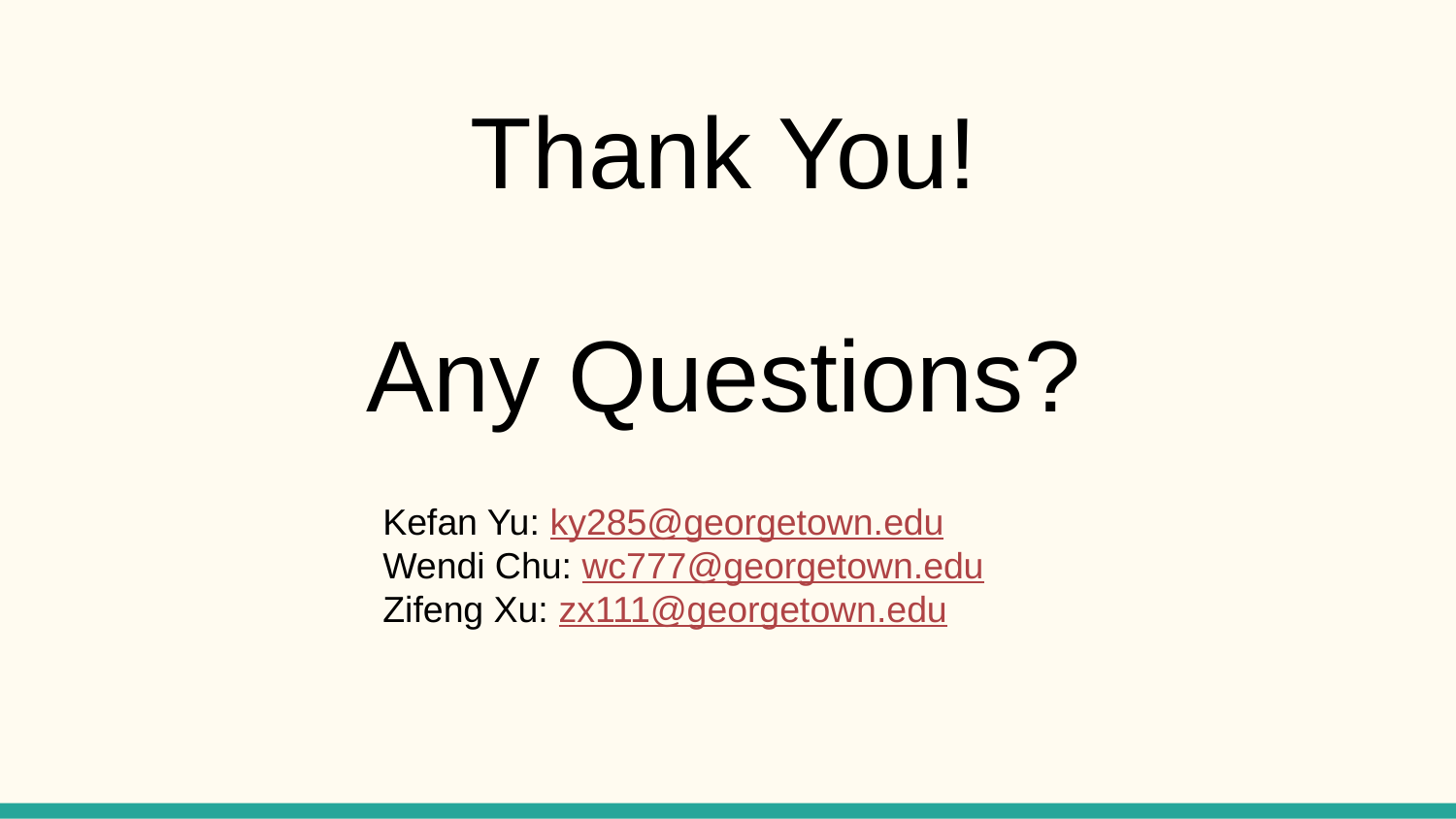

# Thank You!
Any Questions?
Kefan Yu: ky285@georgetown.edu
Wendi Chu: wc777@georgetown.edu
Zifeng Xu: zx111@georgetown.edu